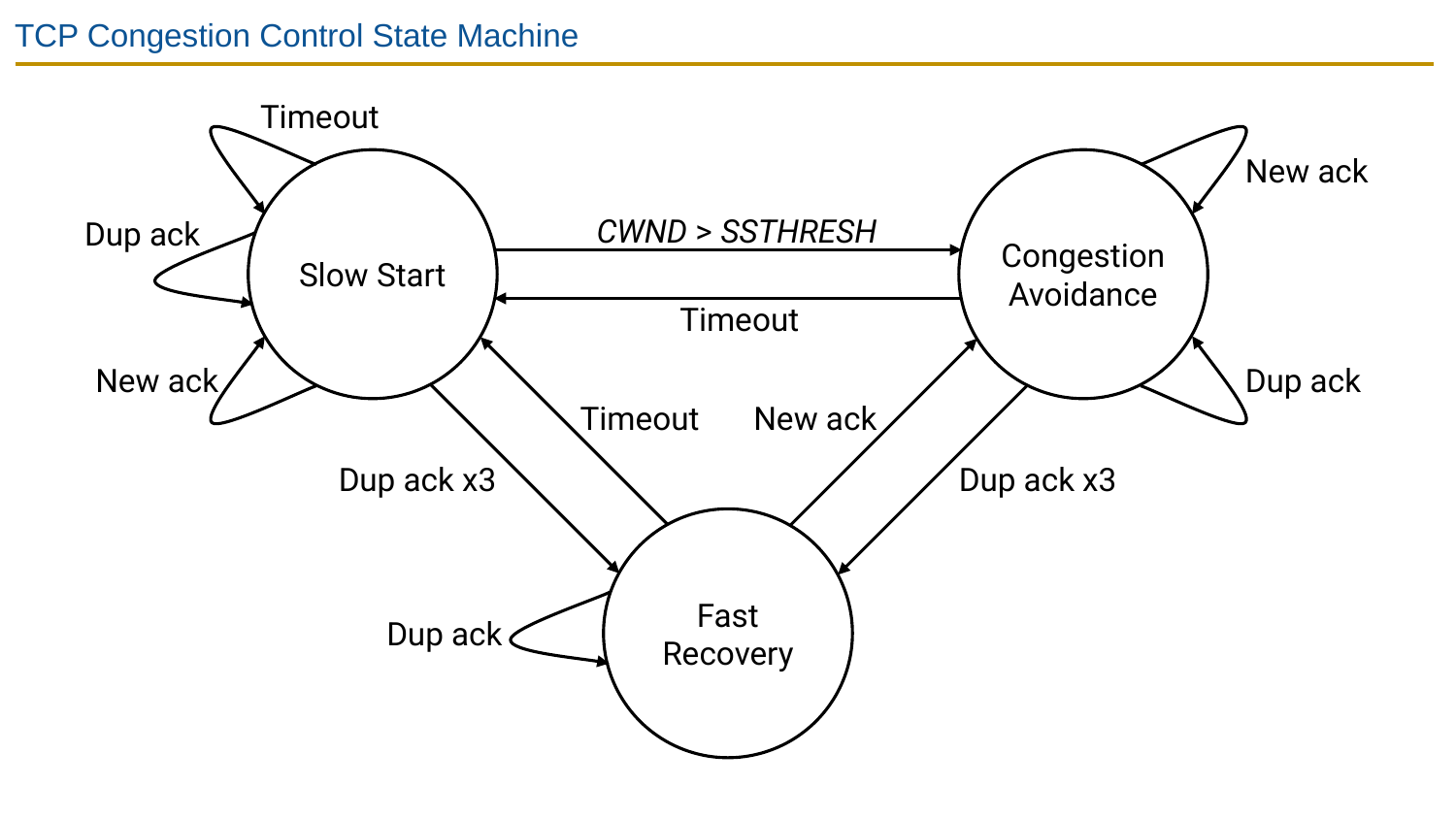

# TCP Congestion Control State Machine
Timeout

Slow Start
Congestion Avoidance
New ack
CWND > SSTHRESH
Dup ack

Timeout

New ack
Dup ack
Timeout
New ack
Dup ack x3
Dup ack x3
Fast Recovery

Dup ack